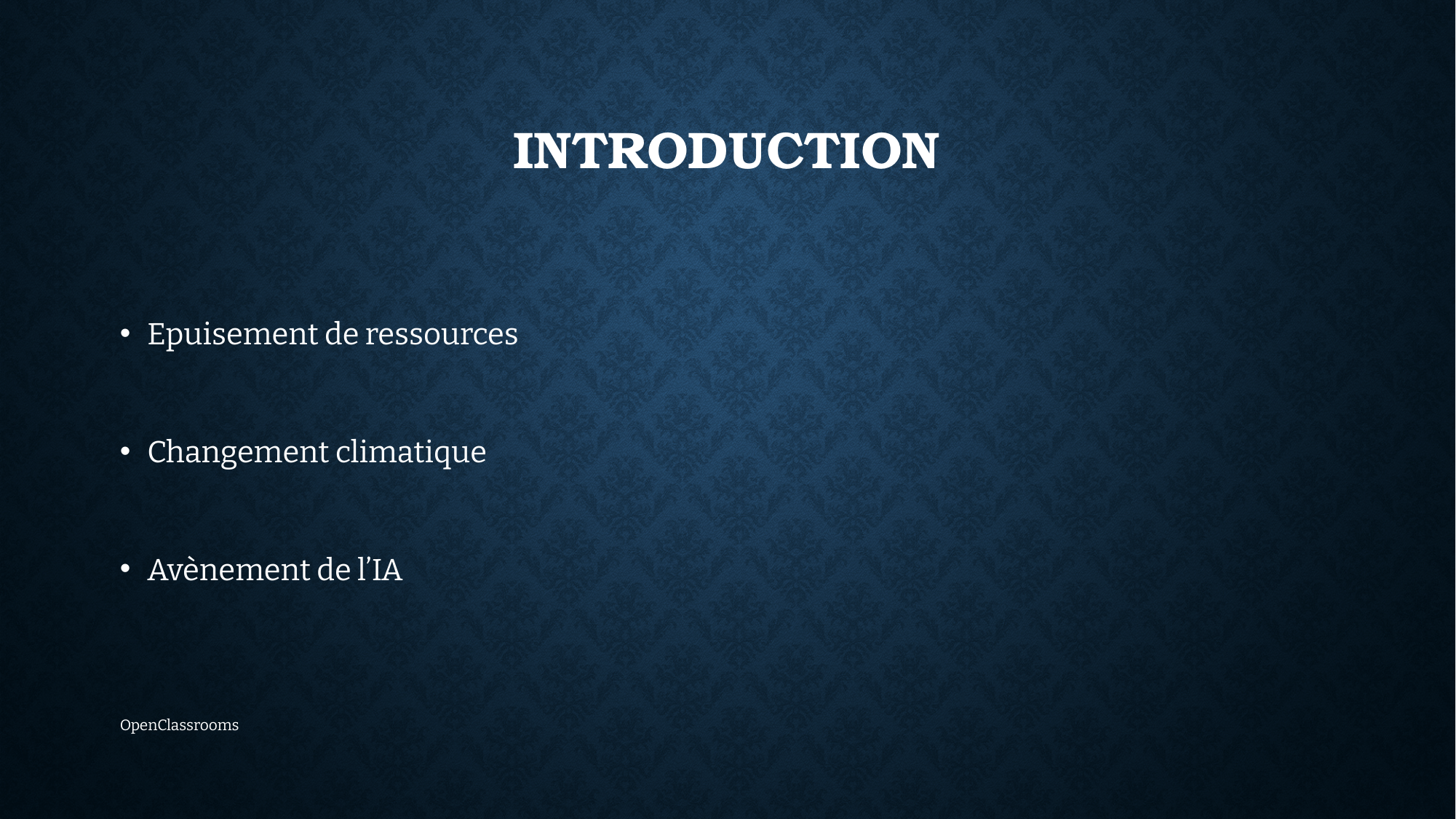

# Introduction

Epuisement de ressources

Changement climatique

Avènement de l’IA

OpenClassrooms
3